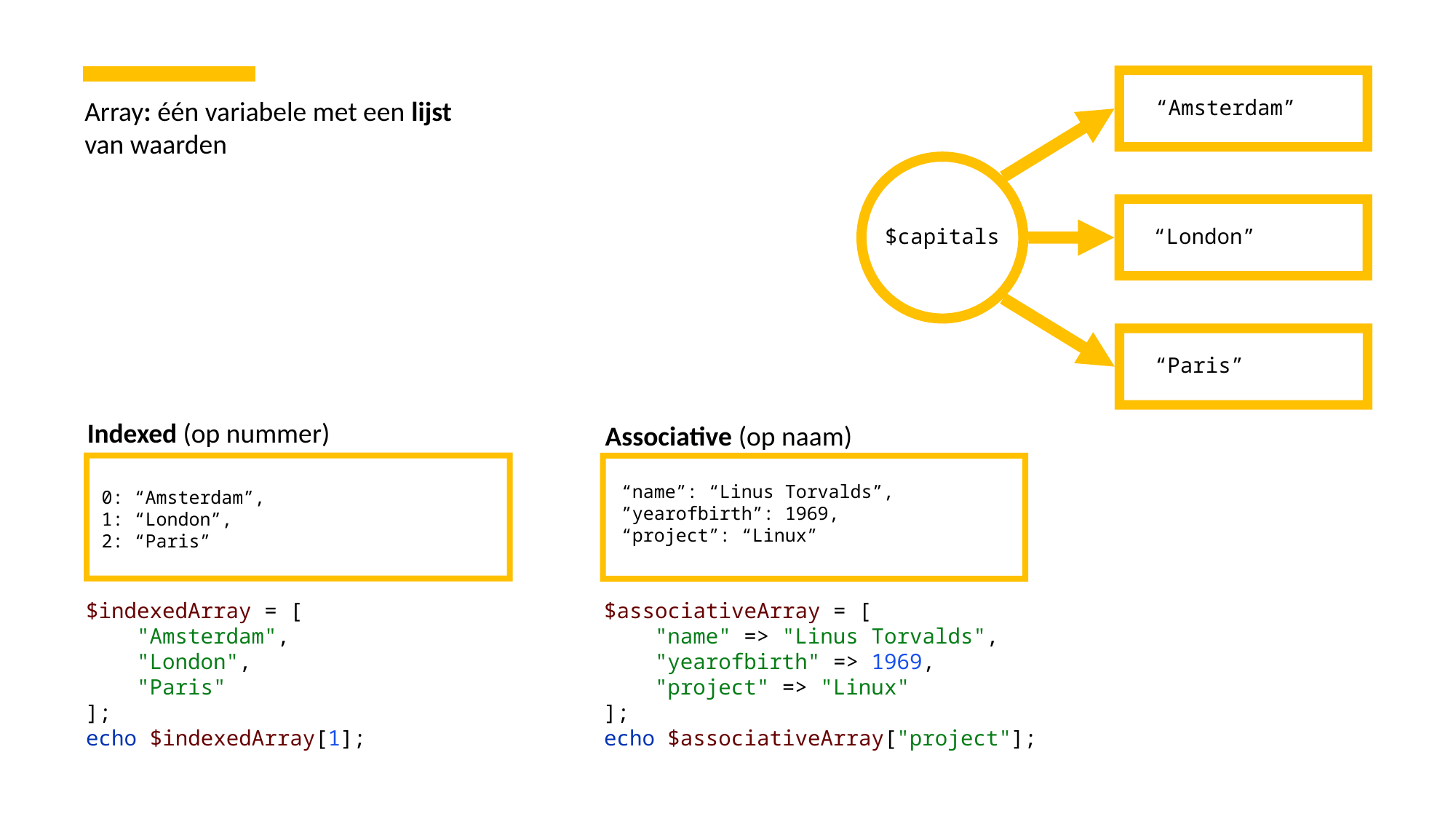

“Amsterdam”

$capitals

“London”

“Paris”
Array: één variabele met een lijst van waarden
Indexed (op nummer)
Associative (op naam)

“name”: “Linus Torvalds”,
”yearofbirth”: 1969,
“project”: “Linux”
0: “Amsterdam”,
1: “London”,
2: “Paris”
$indexedArray = [
    "Amsterdam",
    "London",
    "Paris"
];
echo $indexedArray[1];
$associativeArray = [
    "name" => "Linus Torvalds",
    "yearofbirth" => 1969,
    "project" => "Linux"
];
echo $associativeArray["project"];